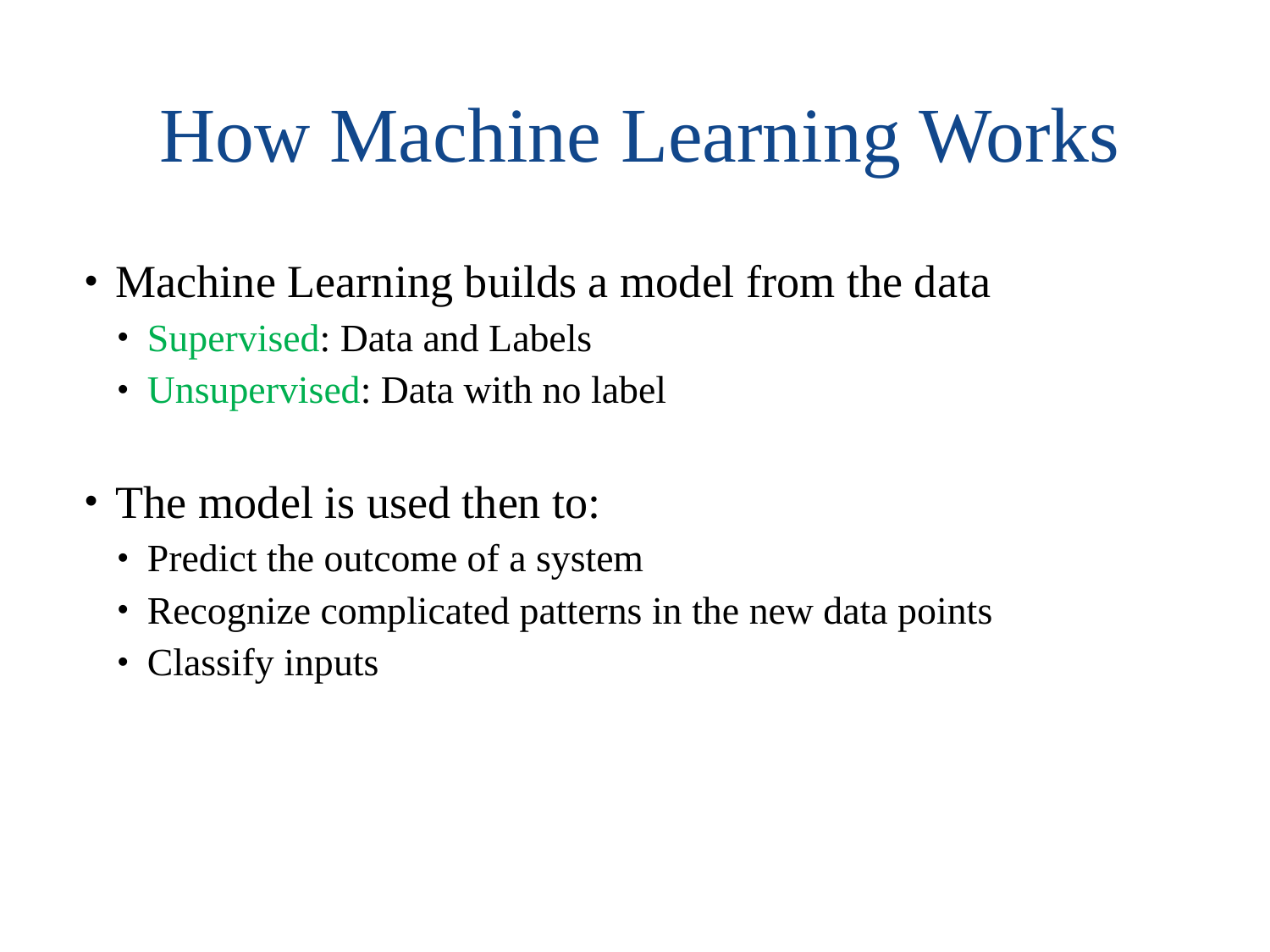

# How Machine Learning Works
Machine Learning builds a model from the data
Supervised: Data and Labels
Unsupervised: Data with no label
The model is used then to:
Predict the outcome of a system
Recognize complicated patterns in the new data points
Classify inputs